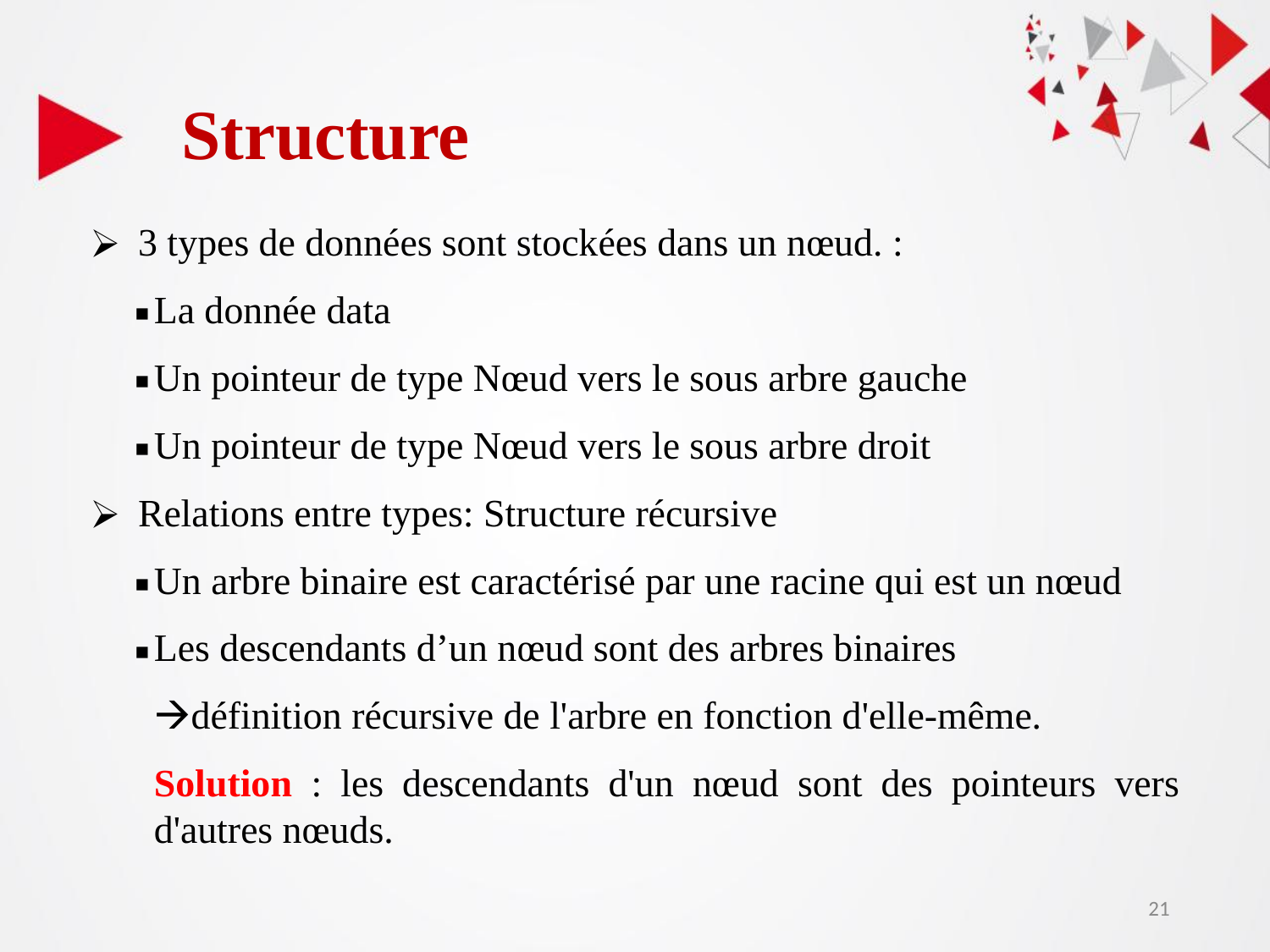

Structure

3 types de données sont stockées dans un nœud. :
La donnée data
Un pointeur de type Nœud vers le sous arbre gauche
Un pointeur de type Nœud vers le sous arbre droit
Relations entre types: Structure récursive
Un arbre binaire est caractérisé par une racine qui est un nœud
Les descendants d’un nœud sont des arbres binaires
🡪définition récursive de l'arbre en fonction d'elle-même.
Solution : les descendants d'un nœud sont des pointeurs vers d'autres nœuds.
21